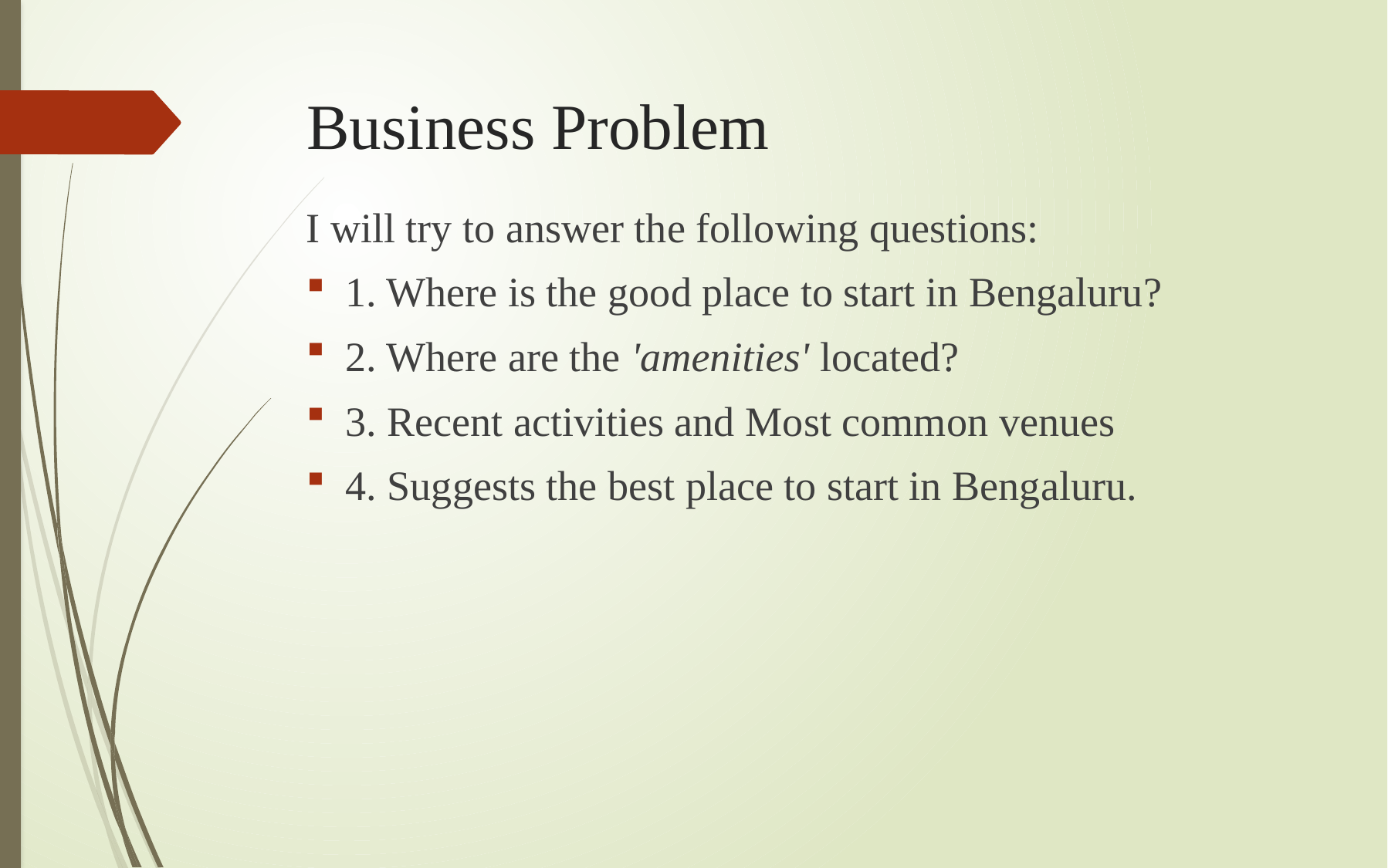

# Business Problem
I will try to answer the following questions:
1. Where is the good place to start in Bengaluru?
2. Where are the 'amenities' located?
3. Recent activities and Most common venues
4. Suggests the best place to start in Bengaluru.